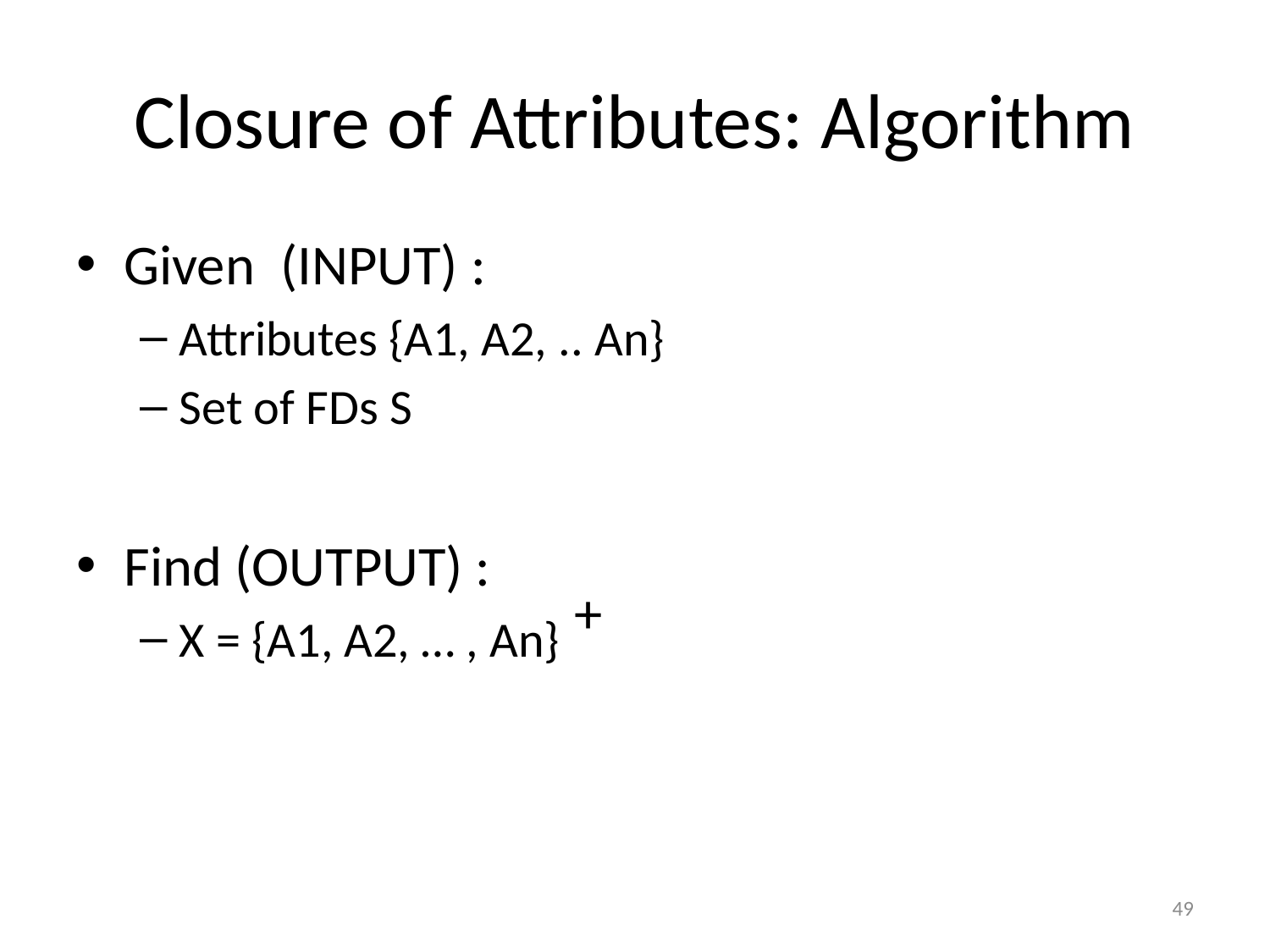

# Closure of Attributes: Algorithm
Given  (INPUT) :
Attributes {A1, A2, .. An}
Set of FDs S

Find (OUTPUT) :
X = {A1, A2, … , An}
+
49